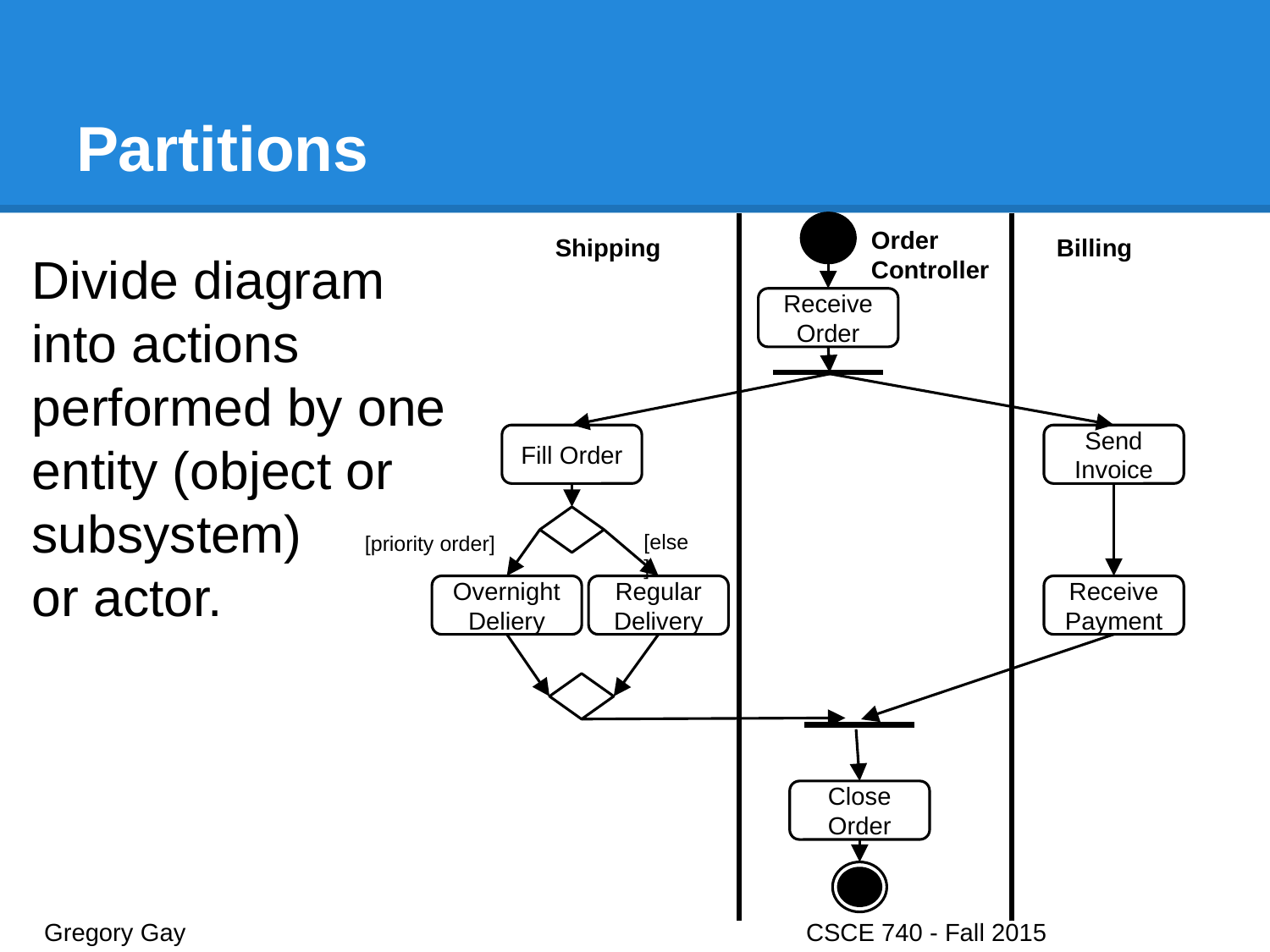

# Partitions
Order
Controller

Shipping
Billing
Divide diagram into actions performed by one entity (object or subsystem)
or actor.
Receive Order
Fill Order
Send Invoice

[else]
[priority order]
Overnight Deliery
Regular Delivery
Receive Payment

Close Order

Gregory Gay					CSCE 740 - Fall 2015								13